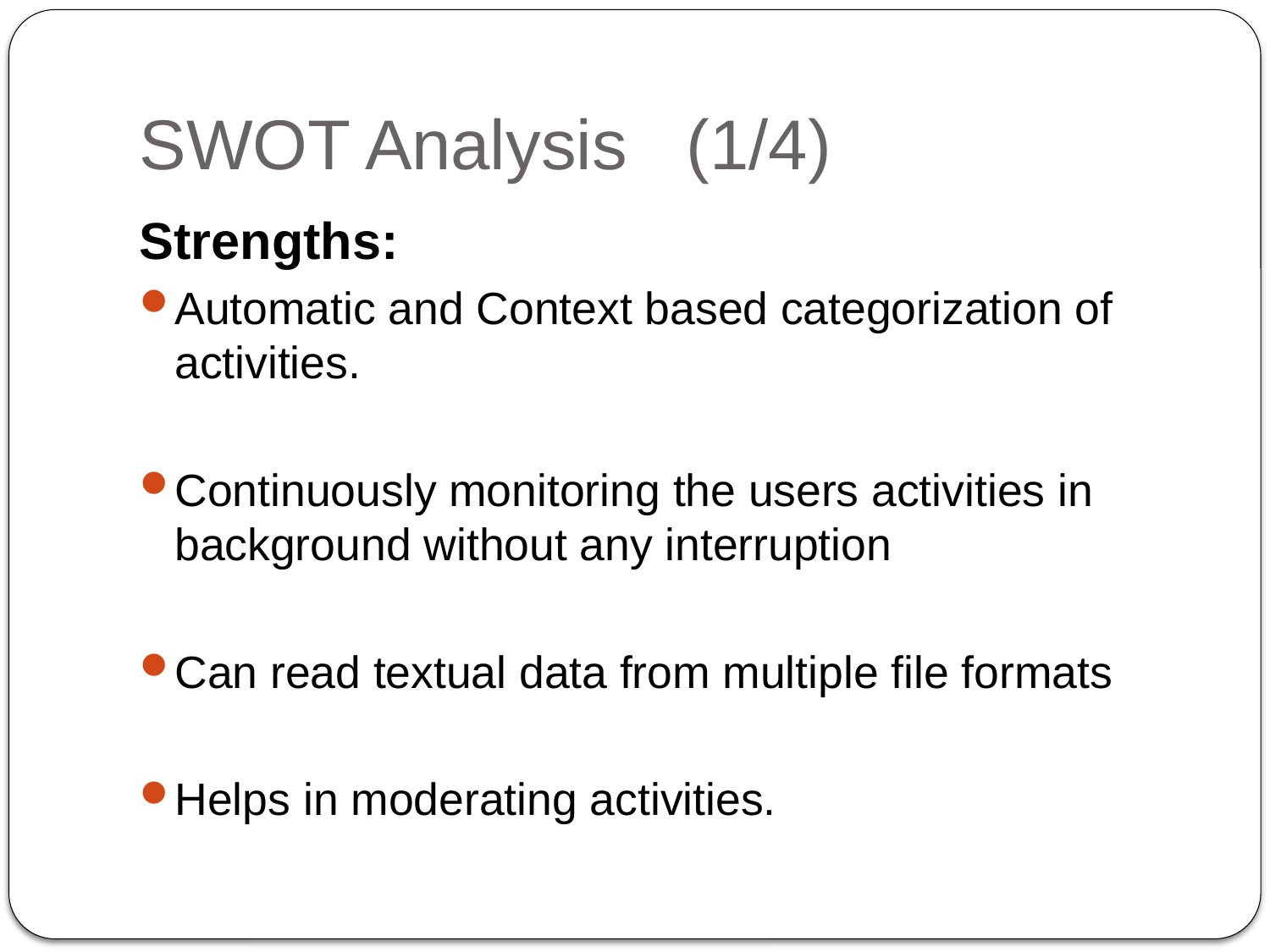

# SWOT Analysis   (1/4)
Strengths:
Automatic and Context based categorization of activities.

Continuously monitoring the users activities in background without any interruption

Can read textual data from multiple file formats

Helps in moderating activities.